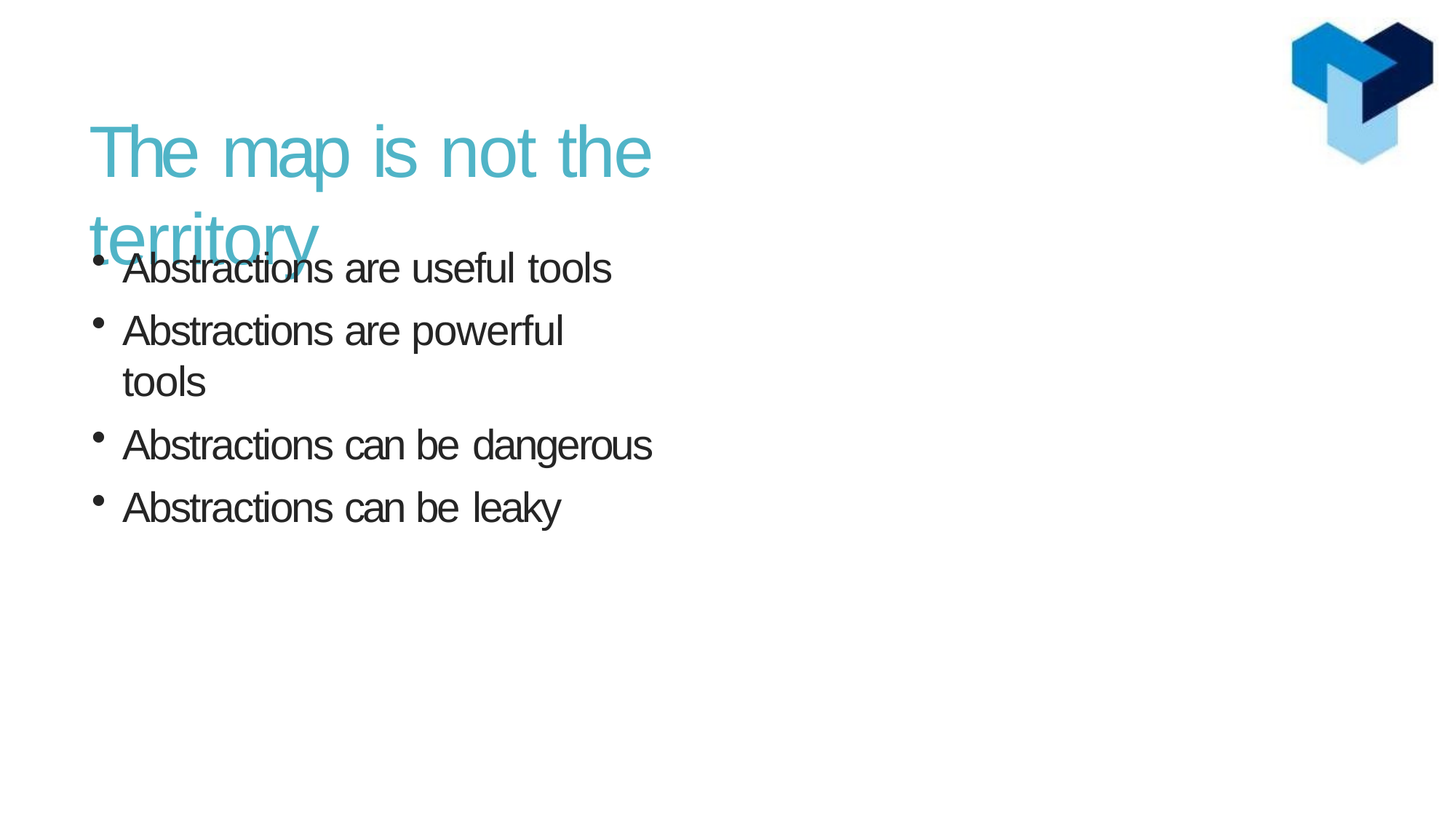

# The map is not the territory
Abstractions are useful tools
Abstractions are powerful tools
Abstractions can be dangerous
Abstractions can be leaky